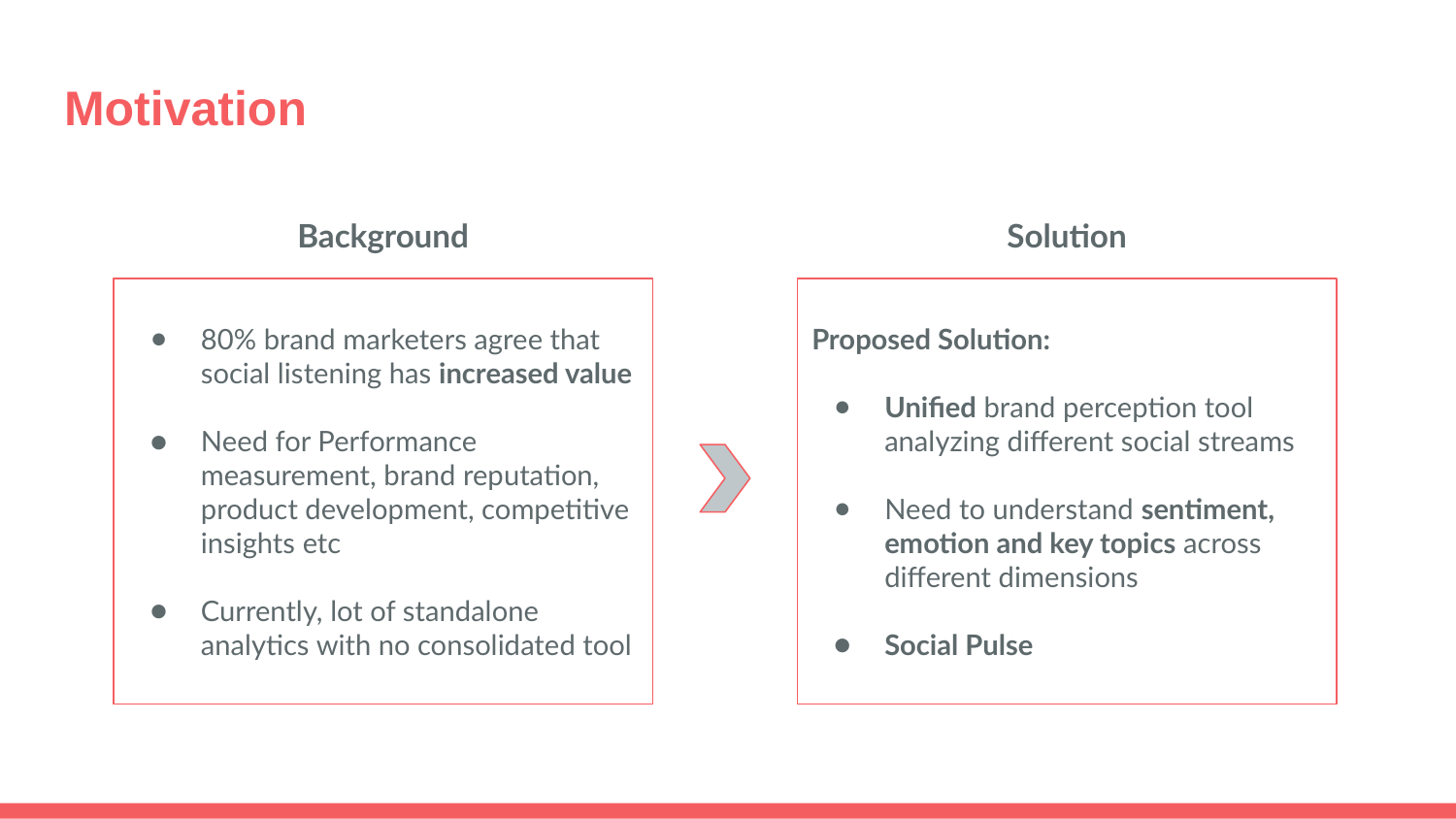

# Motivation
Background
Solution
80% brand marketers agree that social listening has increased value

Need for Performance measurement, brand reputation, product development, competitive insights etc

Currently, lot of standalone analytics with no consolidated tool
Proposed Solution:

Unified brand perception tool analyzing different social streams

Need to understand sentiment, emotion and key topics across different dimensions

Social Pulse